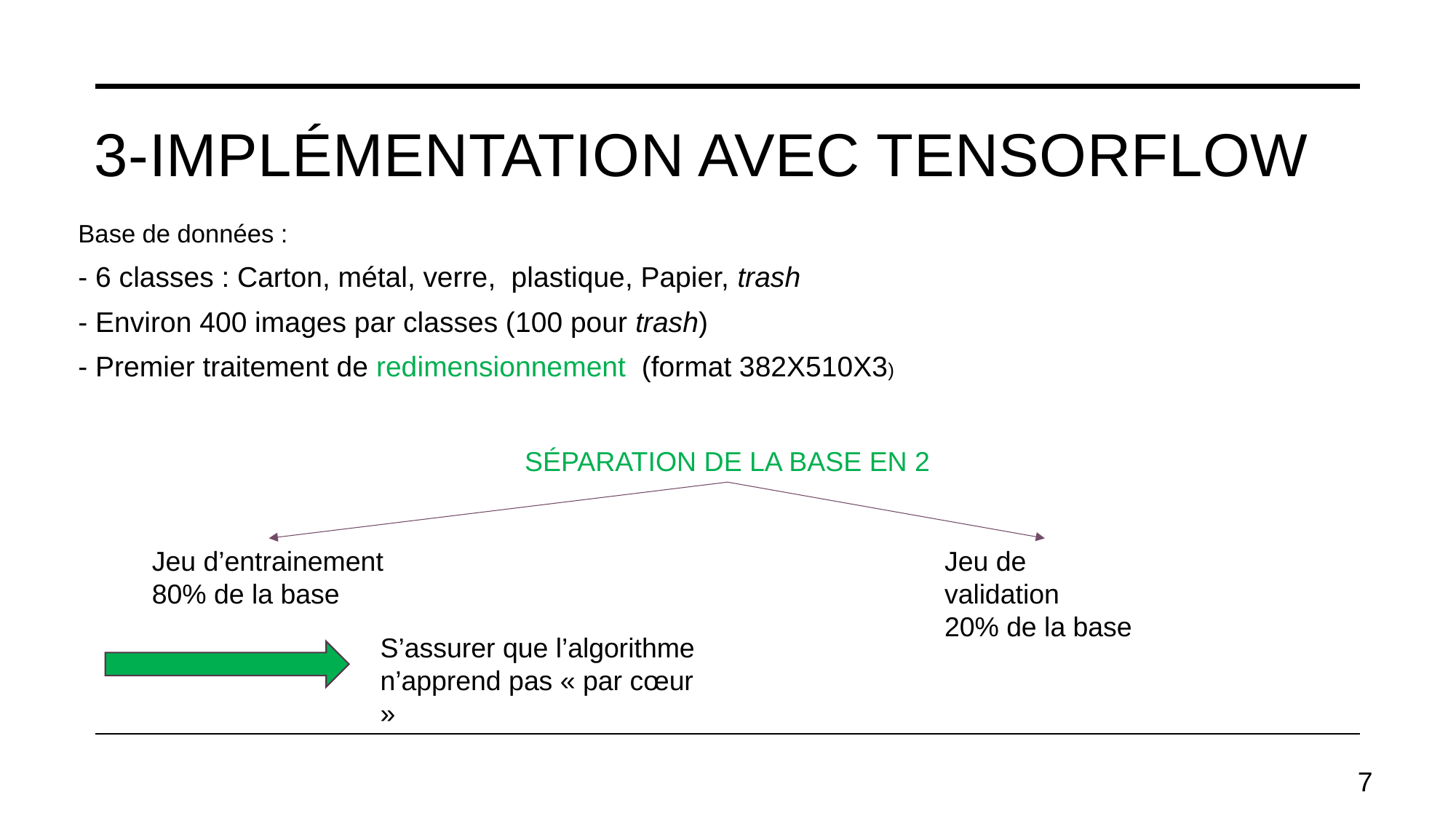

# 3-Implémentation avec tensorflow
Base de données :
- 6 classes : Carton, métal, verre,  plastique, Papier, trash
- Environ 400 images par classes (100 pour trash)
- Premier traitement de redimensionnement  (format 382X510X3)

SÉPARATION DE LA BASE EN 2
Jeu de validation
20% de la base
Jeu d’entrainement
80% de la base
S’assurer que l’algorithme n’apprend pas « par cœur »

7